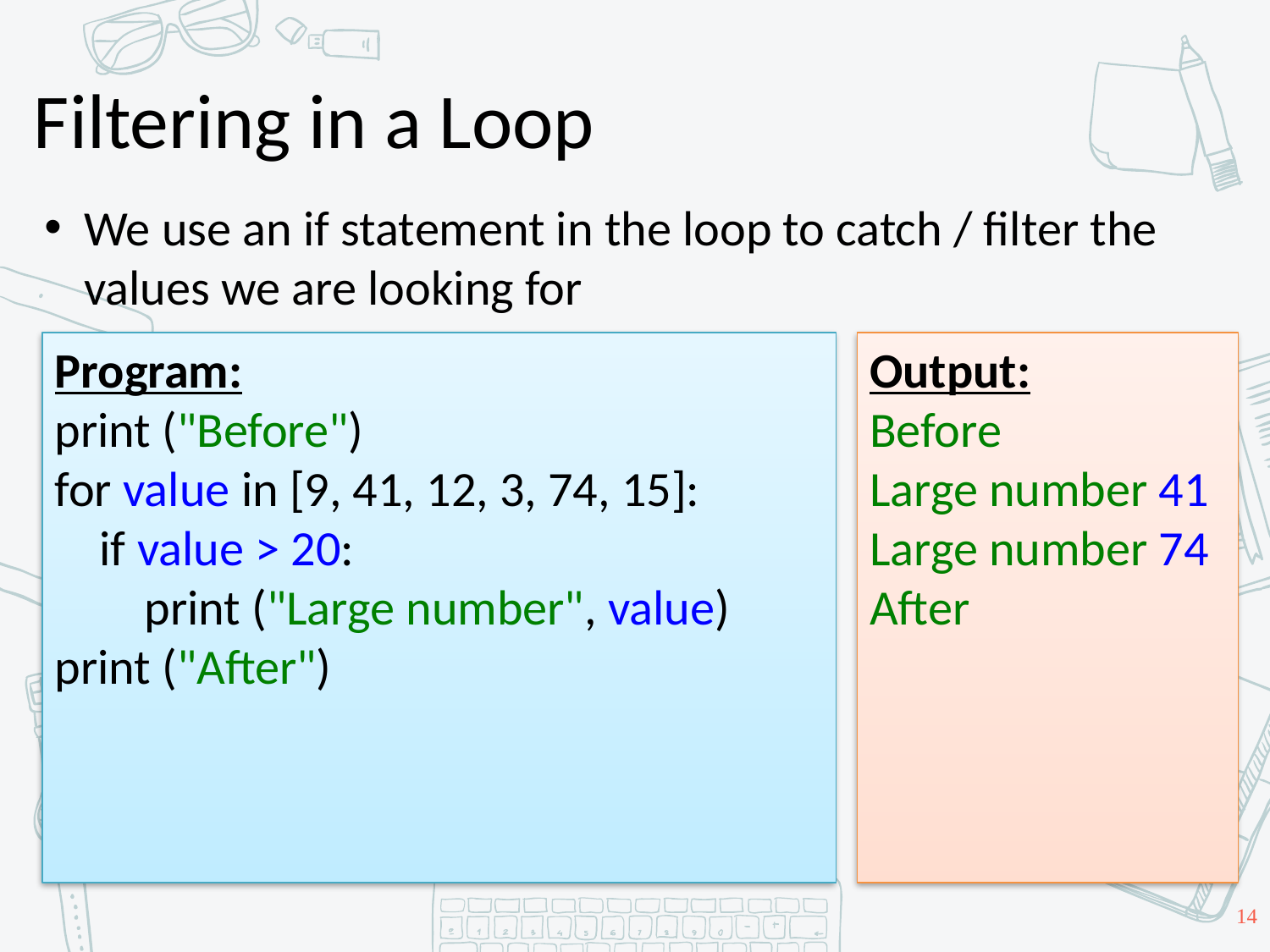

# Filtering in a Loop
We use an if statement in the loop to catch / filter the values we are looking for
Program:
print ("Before")
for value in [9, 41, 12, 3, 74, 15]:
    if value > 20:
        print ("Large number", value)
print ("After")

Output:
Before
Large number 41
Large number 74
After
14